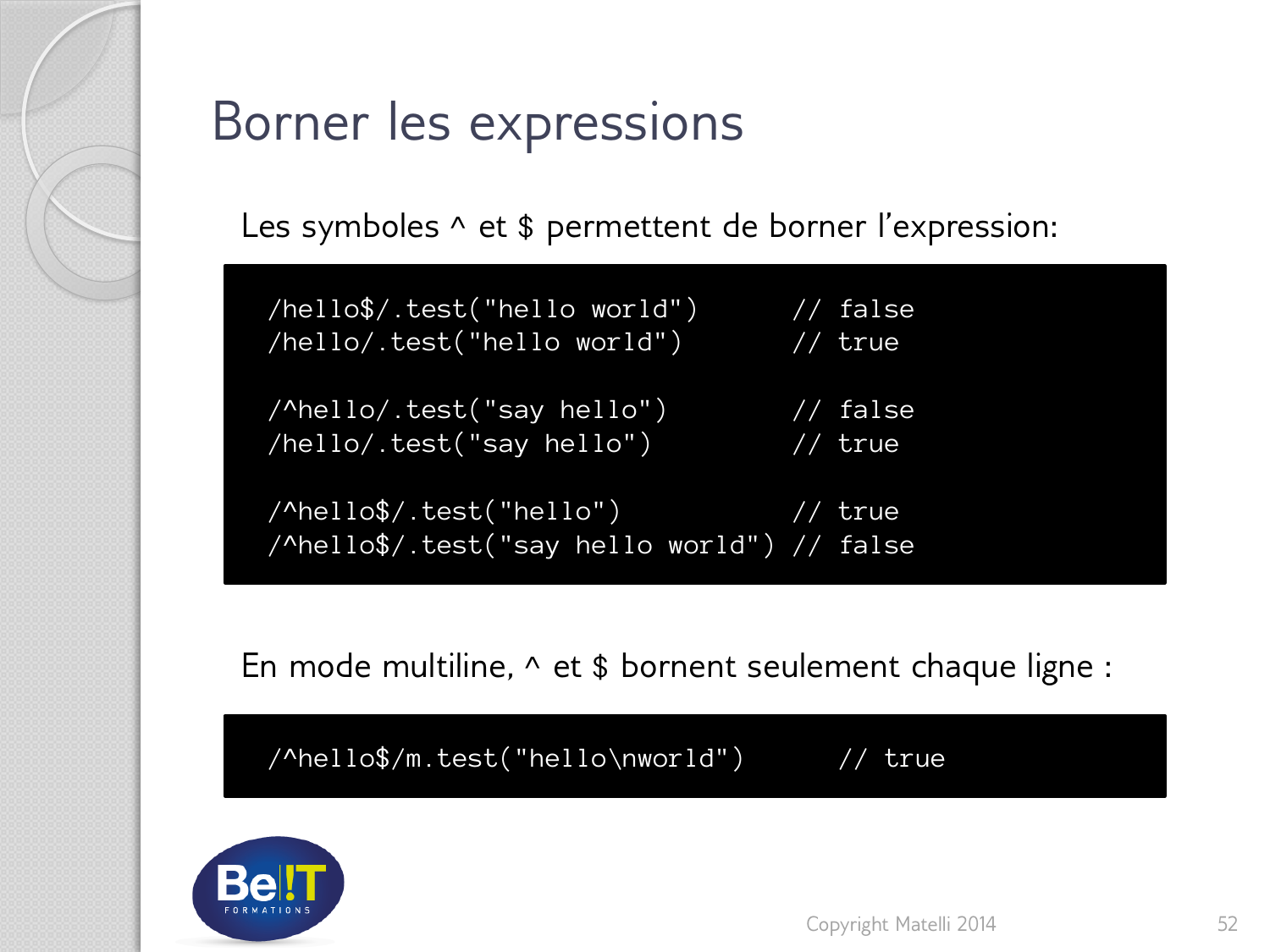

# Borner les expressions
Les symboles ^ et $ permettent de borner l’expression:

  /hello$/.test("hello world")      // false
  /hello/.test("hello world")       // true

  /^hello/.test("say hello")        // false
  /hello/.test("say hello")         // true

  /^hello$/.test("hello")           // true
  /^hello$/.test("say hello world") // false

En mode multiline, ^ et $ bornent seulement chaque ligne :

  /^hello$/m.test("hello\nworld")      // true

Copyright Matelli 2014
52